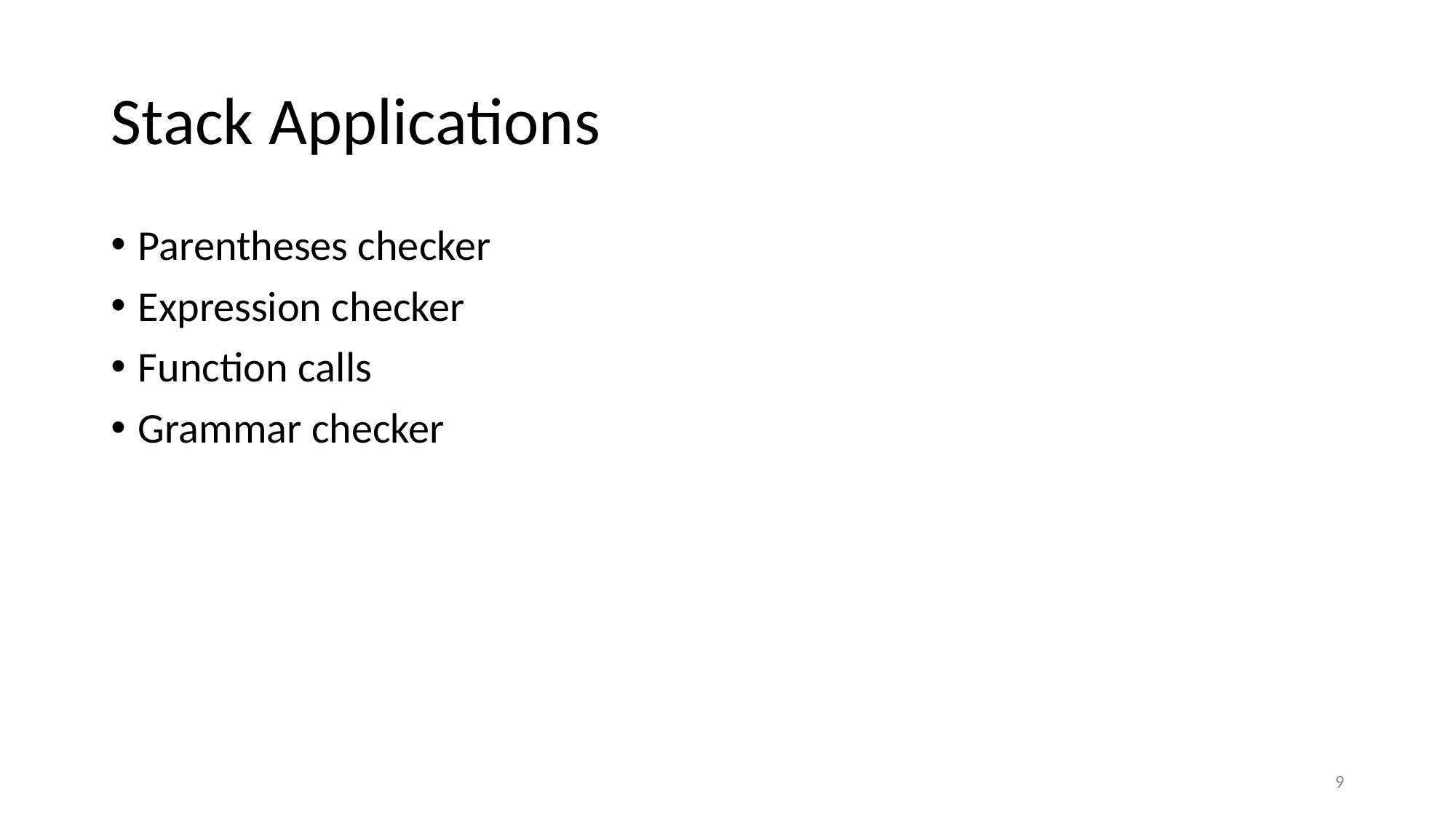

# Stack Applications
Parentheses checker
Expression checker
Function calls
Grammar checker
9